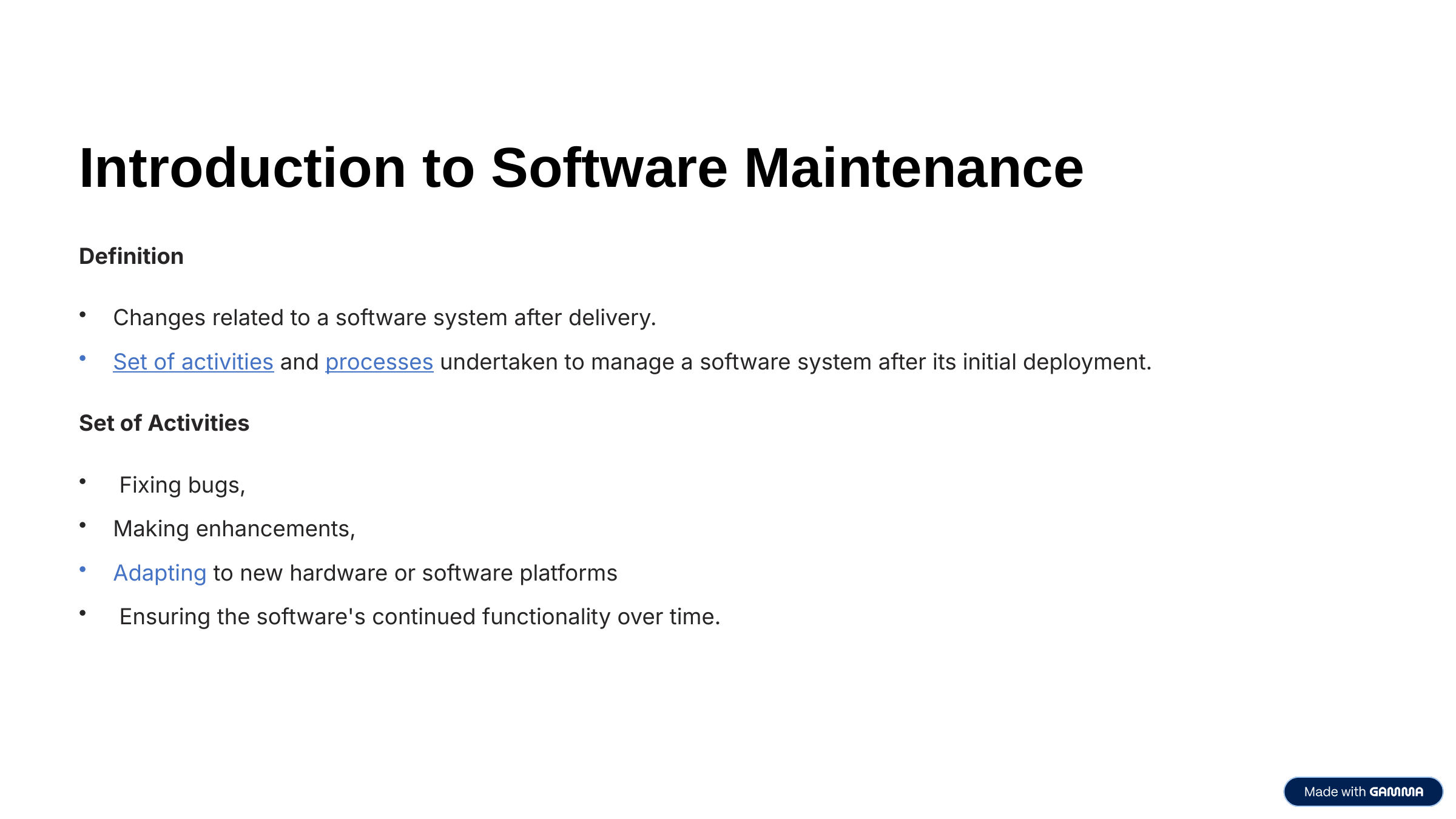

Introduction to Software Maintenance
Definition
Changes related to a software system after delivery.
Set of activities and processes undertaken to manage a software system after its initial deployment.
Set of Activities
 Fixing bugs,
Making enhancements,
Adapting to new hardware or software platforms
 Ensuring the software's continued functionality over time.